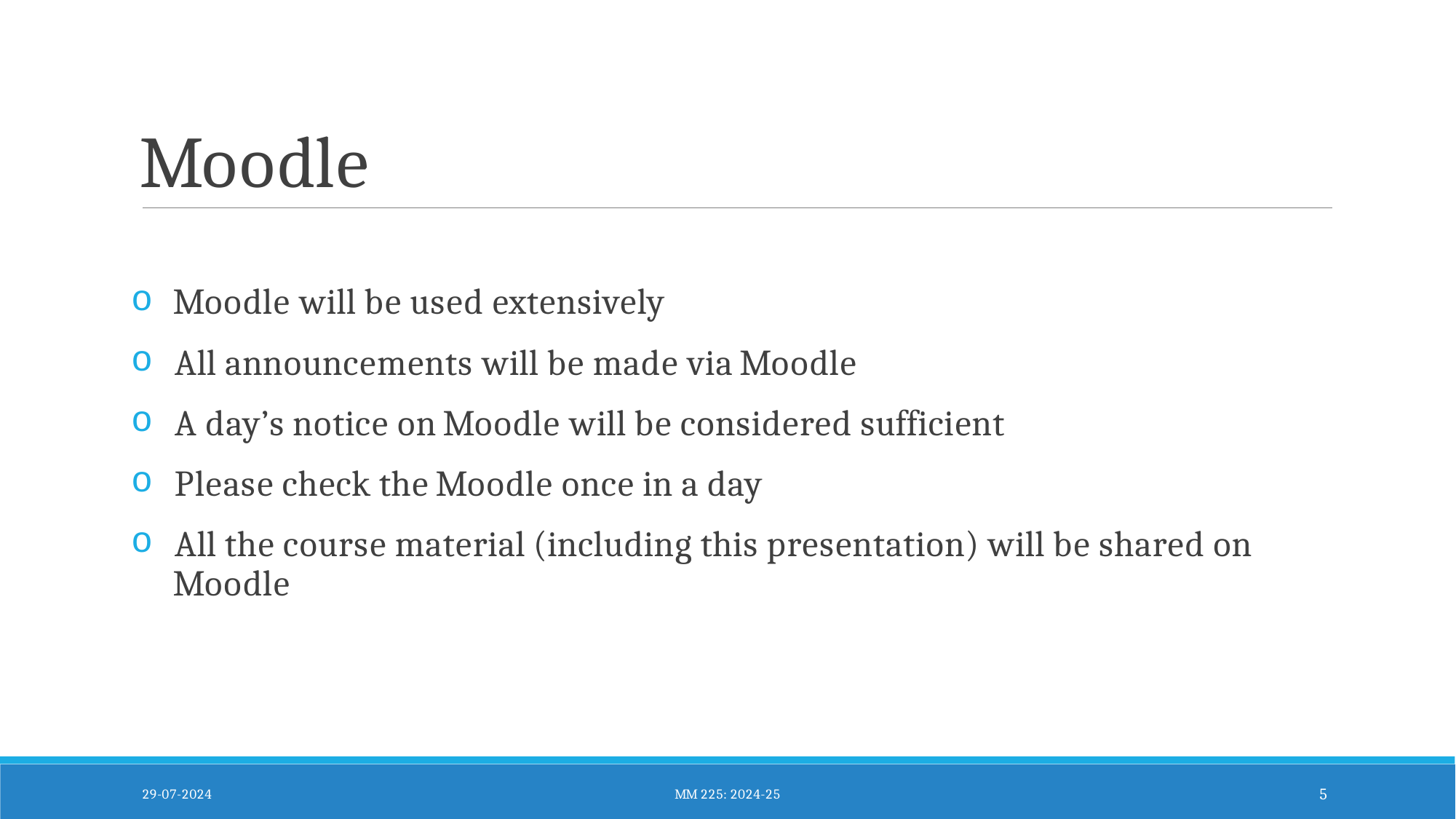

# Moodle
Moodle will be used extensively
All announcements will be made via Moodle
A day’s notice on Moodle will be considered sufficient
Please check the Moodle once in a day
All the course material (including this presentation) will be shared on Moodle
29-07-2024
MM 225: 2024-25
5